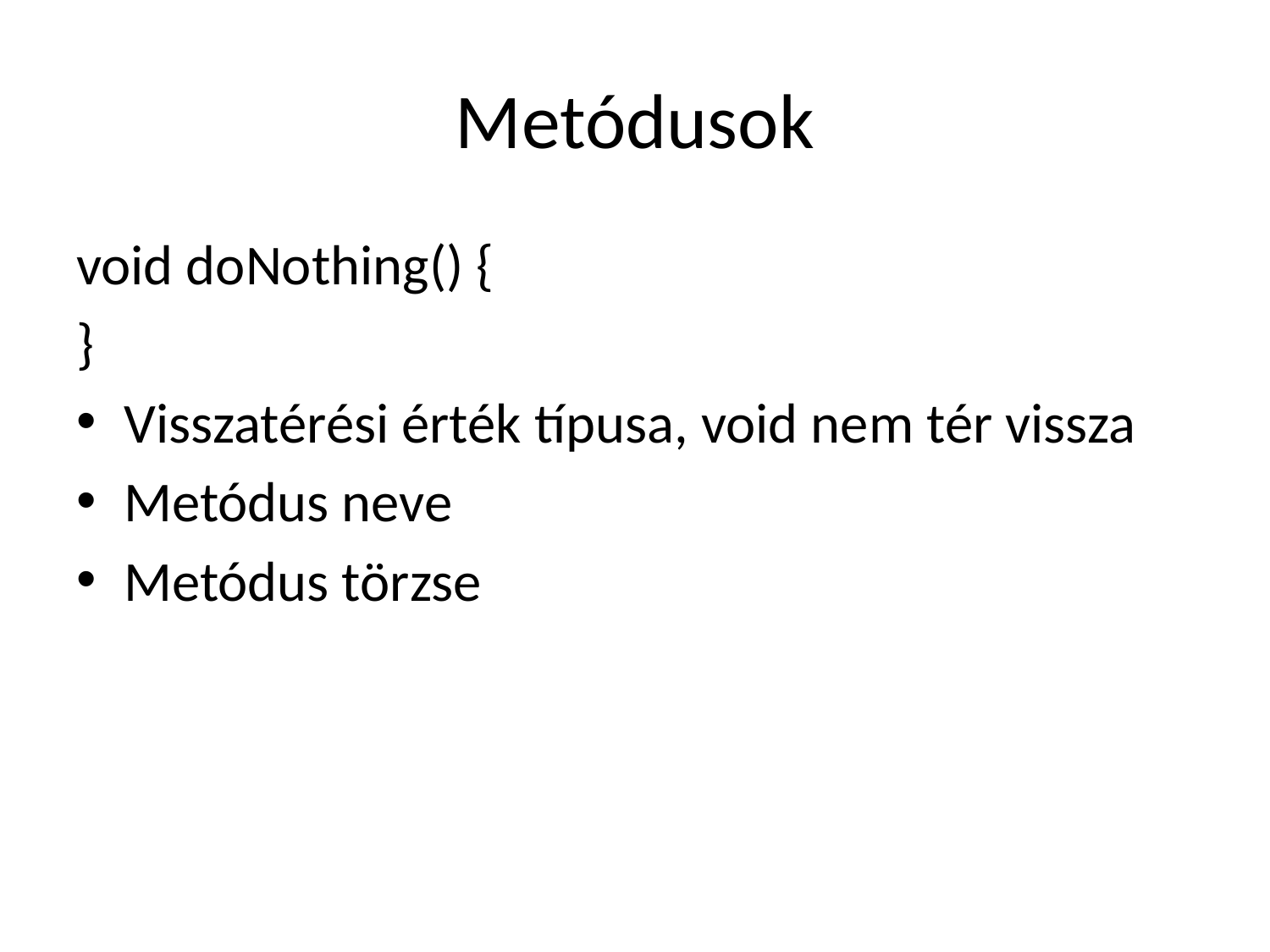

# Metódusok
void doNothing() {
}
Visszatérési érték típusa, void nem tér vissza
Metódus neve
Metódus törzse